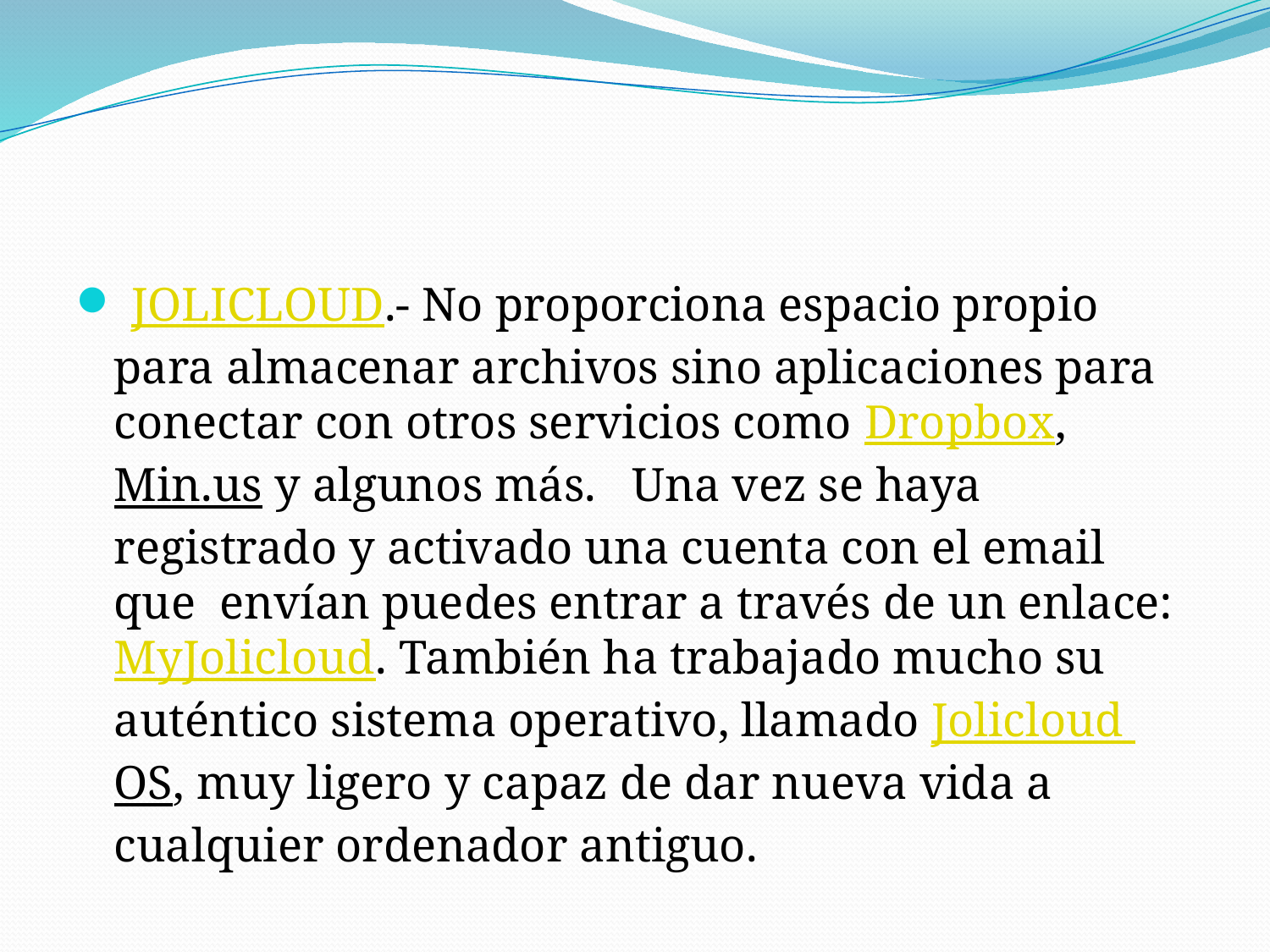

#
 JOLICLOUD.- No proporciona espacio propio para almacenar archivos sino aplicaciones para conectar con otros servicios como Dropbox, Min.us y algunos más.   Una vez se haya registrado y activado una cuenta con el email que  envían puedes entrar a través de un enlace: MyJolicloud. También ha trabajado mucho su auténtico sistema operativo, llamado Jolicloud OS, muy ligero y capaz de dar nueva vida a cualquier ordenador antiguo.